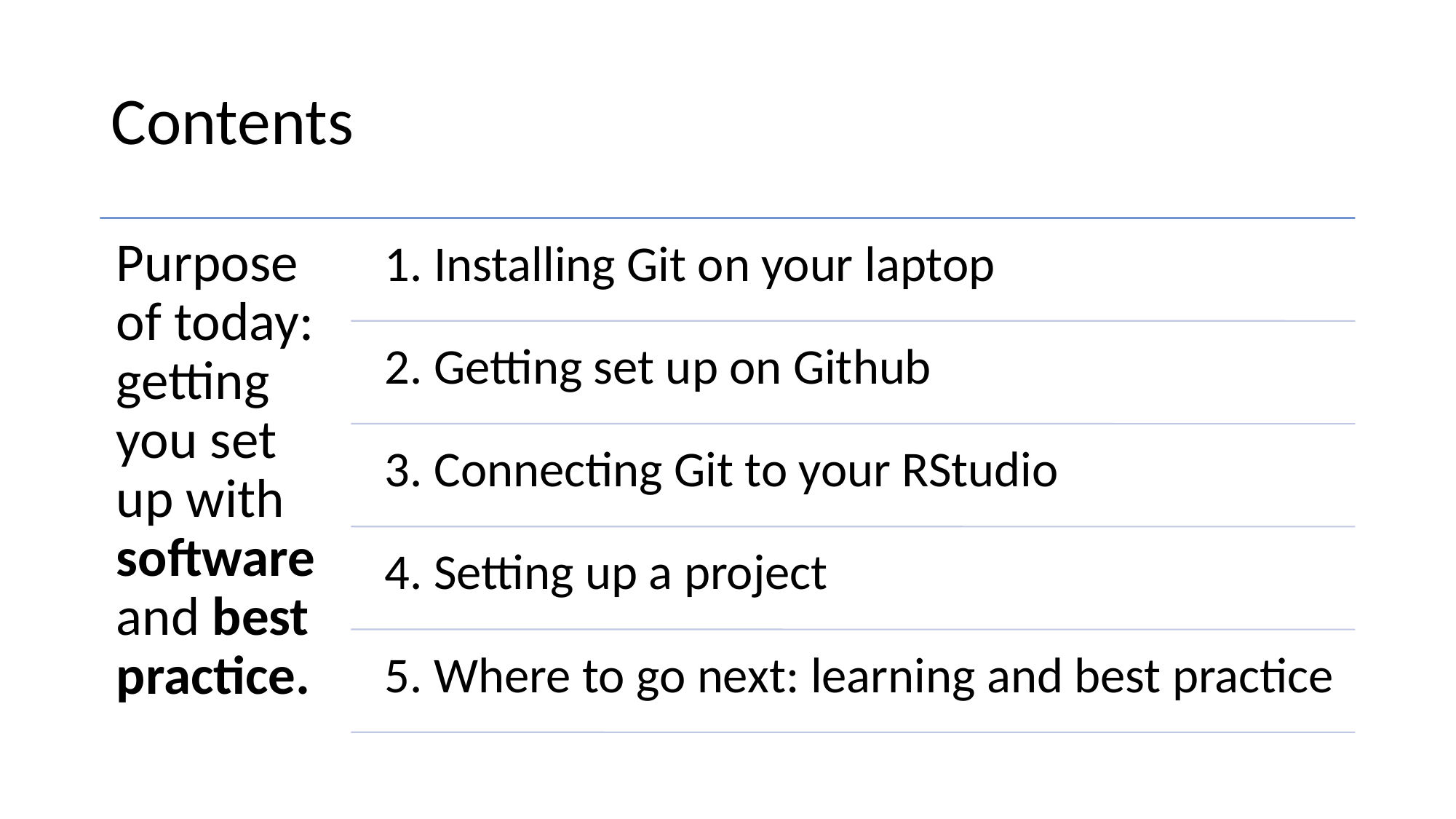

# Contents
Purpose of today: getting you set up with software and best practice.
1. Installing Git on your laptop
2. Getting set up on Github
3. Connecting Git to your RStudio
4. Setting up a project
5. Where to go next: learning and best practice